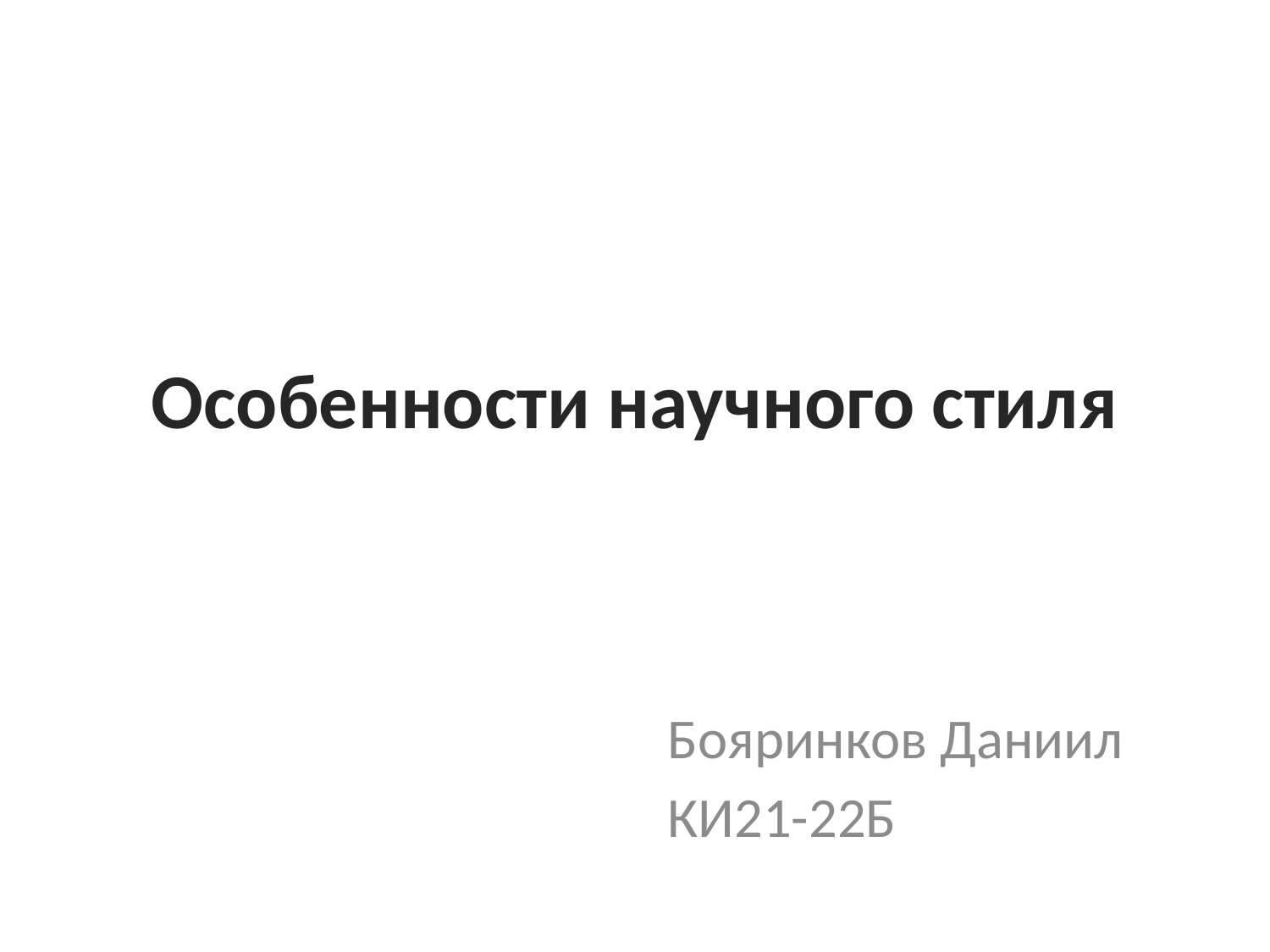

# Особенности научного стиля
Бояринков Даниил
КИ21-22Б